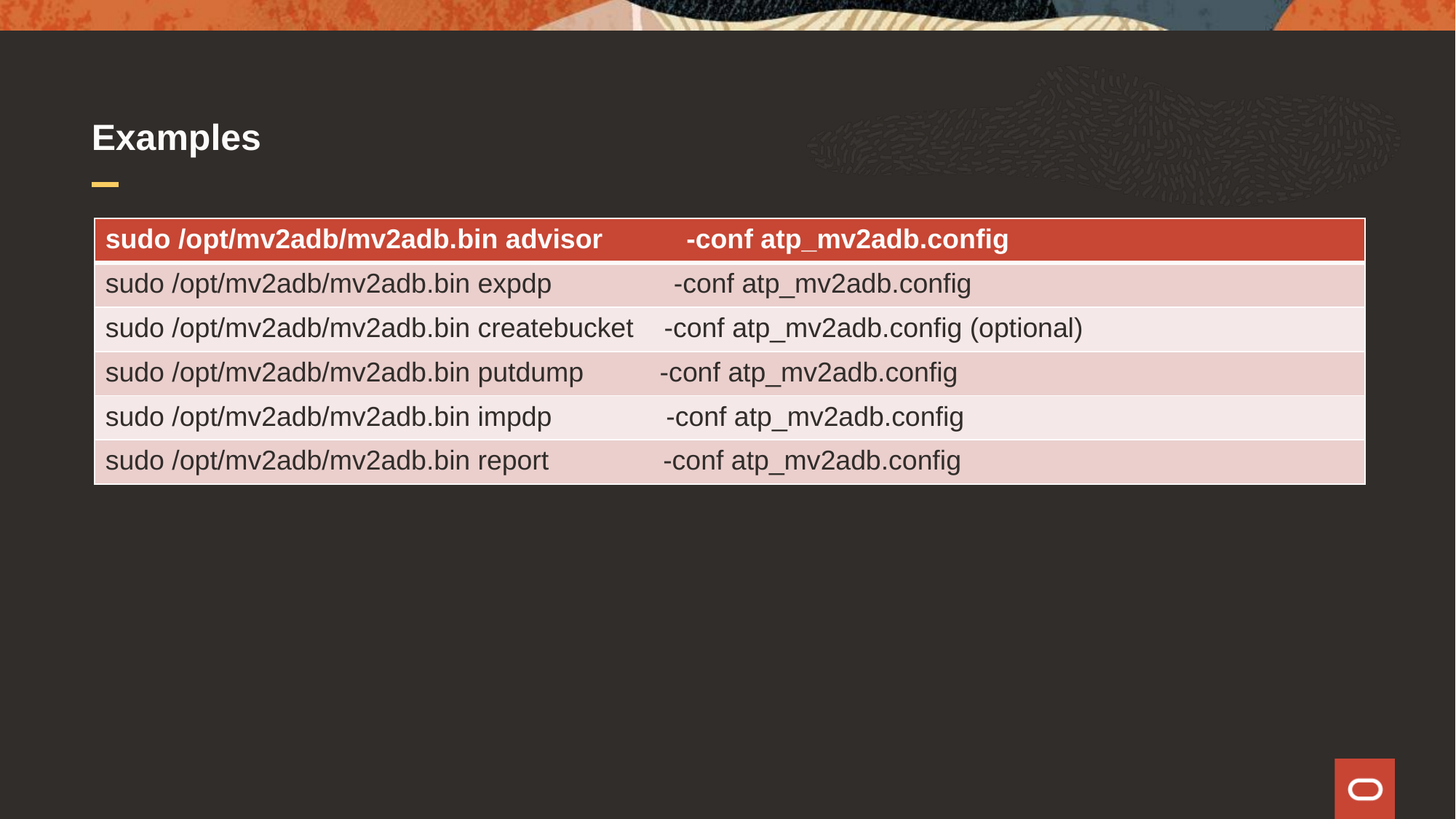

# Examples
| sudo /opt/mv2adb/mv2adb.bin advisor -conf atp\_mv2adb.config |
| --- |
| sudo /opt/mv2adb/mv2adb.bin expdp -conf atp\_mv2adb.config |
| sudo /opt/mv2adb/mv2adb.bin createbucket -conf atp\_mv2adb.config (optional) |
| sudo /opt/mv2adb/mv2adb.bin putdump -conf atp\_mv2adb.config |
| sudo /opt/mv2adb/mv2adb.bin impdp -conf atp\_mv2adb.config |
| sudo /opt/mv2adb/mv2adb.bin report -conf atp\_mv2adb.config |